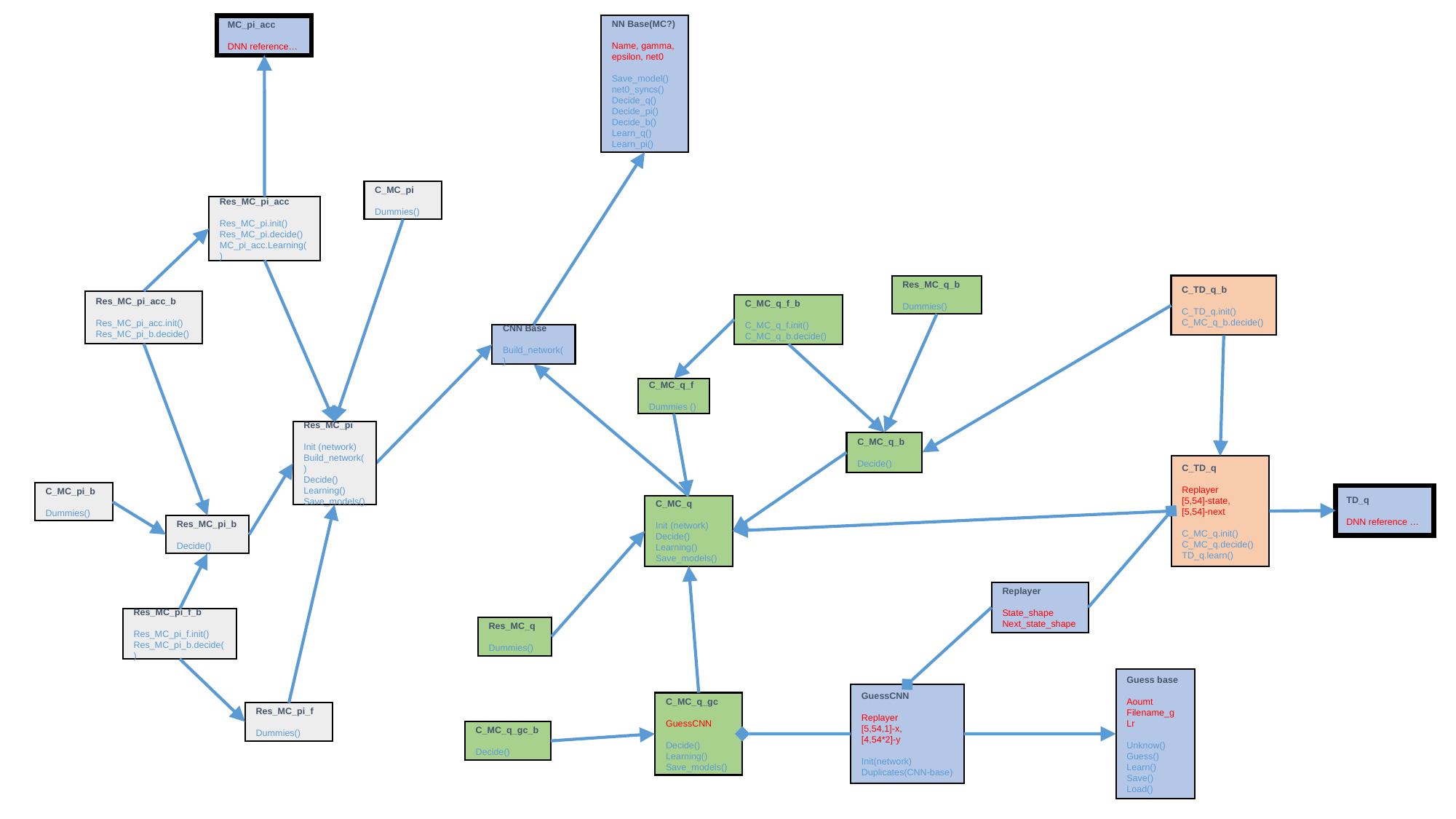

MC_pi_acc

DNN reference…
NN Base(MC?)

Name, gamma,
epsilon, net0

Save_model()
net0_syncs()
Decide_q()
Decide_pi()
Decide_b()
Learn_q()
Learn_pi()
C_MC_pi

Dummies()
Res_MC_pi_acc

Res_MC_pi.init()
Res_MC_pi.decide()
MC_pi_acc.Learning()
C_TD_q_b

C_TD_q.init()
C_MC_q_b.decide()
Res_MC_q_b

Dummies()
Res_MC_pi_acc_b

Res_MC_pi_acc.init()
Res_MC_pi_b.decide()
C_MC_q_f_b

C_MC_q_f.init()
C_MC_q_b.decide()
CNN Base

Build_network()
C_MC_q_f

Dummies ()
Res_MC_pi

Init (network)
Build_network()
Decide()
Learning()
Save_models()
C_MC_q_b

Decide()
C_TD_q

Replayer
[5,54]-state,
[5,54]-next

C_MC_q.init()
C_MC_q.decide()
TD_q.learn()
C_MC_pi_b

Dummies()
TD_q

DNN reference …
C_MC_q

Init (network)
Decide()
Learning()
Save_models()
Res_MC_pi_b

Decide()
Replayer

State_shape
Next_state_shape
Res_MC_pi_f_b

Res_MC_pi_f.init()
Res_MC_pi_b.decide()
Res_MC_q

Dummies()
Guess base

Aoumt
Filename_g
Lr

Unknow()
Guess()
Learn()
Save()
Load()
GuessCNN

Replayer
[5,54,1]-x,
[4,54*2]-y

Init(network)
Duplicates(CNN-base)
C_MC_q_gc

GuessCNN

Decide()
Learning()
Save_models()
Res_MC_pi_f

Dummies()
C_MC_q_gc_b

Decide()